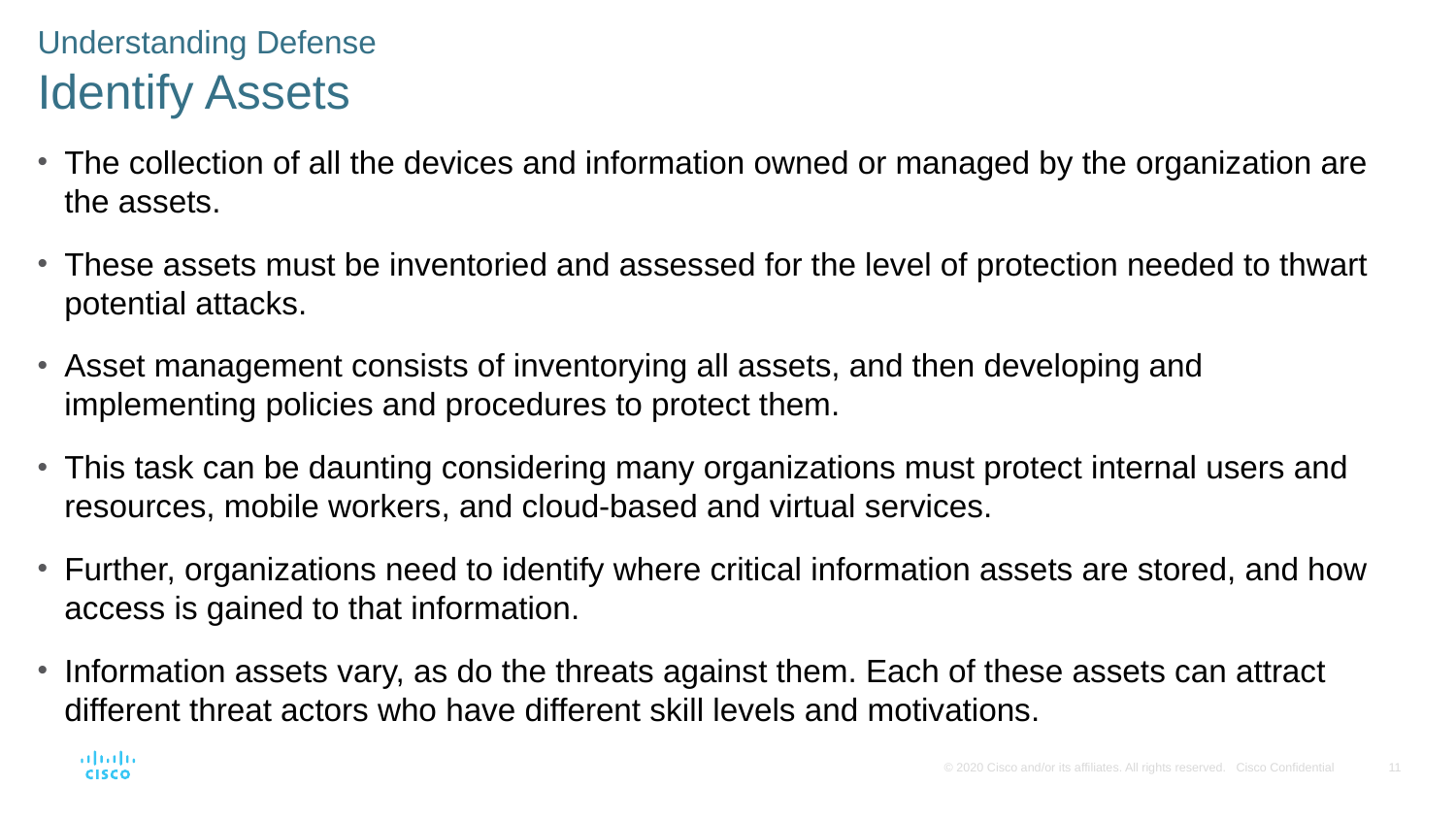

Understanding Defense
Identify Assets
The collection of all the devices and information owned or managed by the organization are the assets.
These assets must be inventoried and assessed for the level of protection needed to thwart potential attacks.
Asset management consists of inventorying all assets, and then developing and implementing policies and procedures to protect them.
This task can be daunting considering many organizations must protect internal users and resources, mobile workers, and cloud-based and virtual services.
Further, organizations need to identify where critical information assets are stored, and how access is gained to that information.
Information assets vary, as do the threats against them. Each of these assets can attract different threat actors who have different skill levels and motivations.